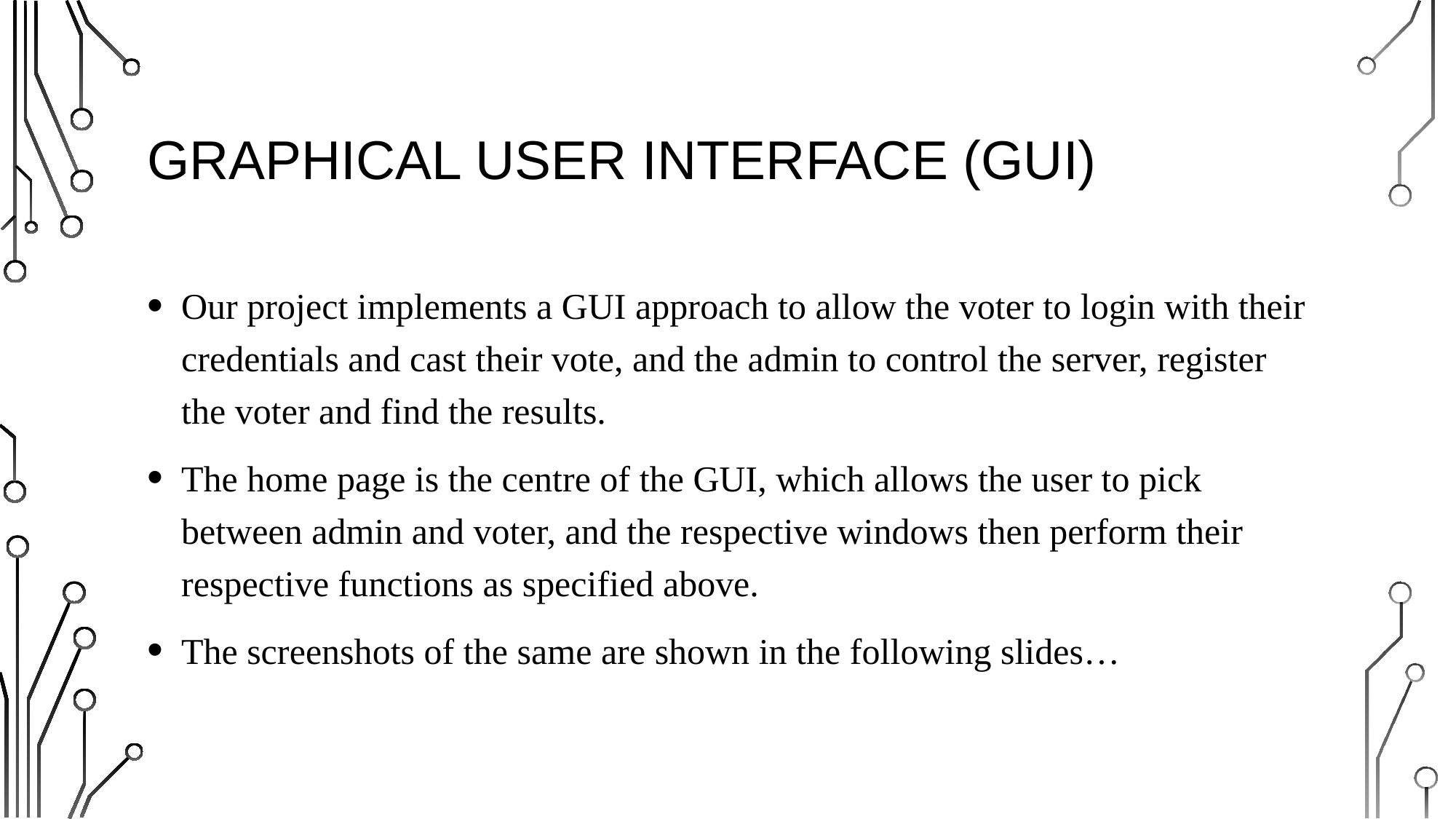

# GRAPHICAL USER INTERFACE (GUI)
Our project implements a GUI approach to allow the voter to login with their credentials and cast their vote, and the admin to control the server, register the voter and find the results.
The home page is the centre of the GUI, which allows the user to pick between admin and voter, and the respective windows then perform their respective functions as specified above.
The screenshots of the same are shown in the following slides…